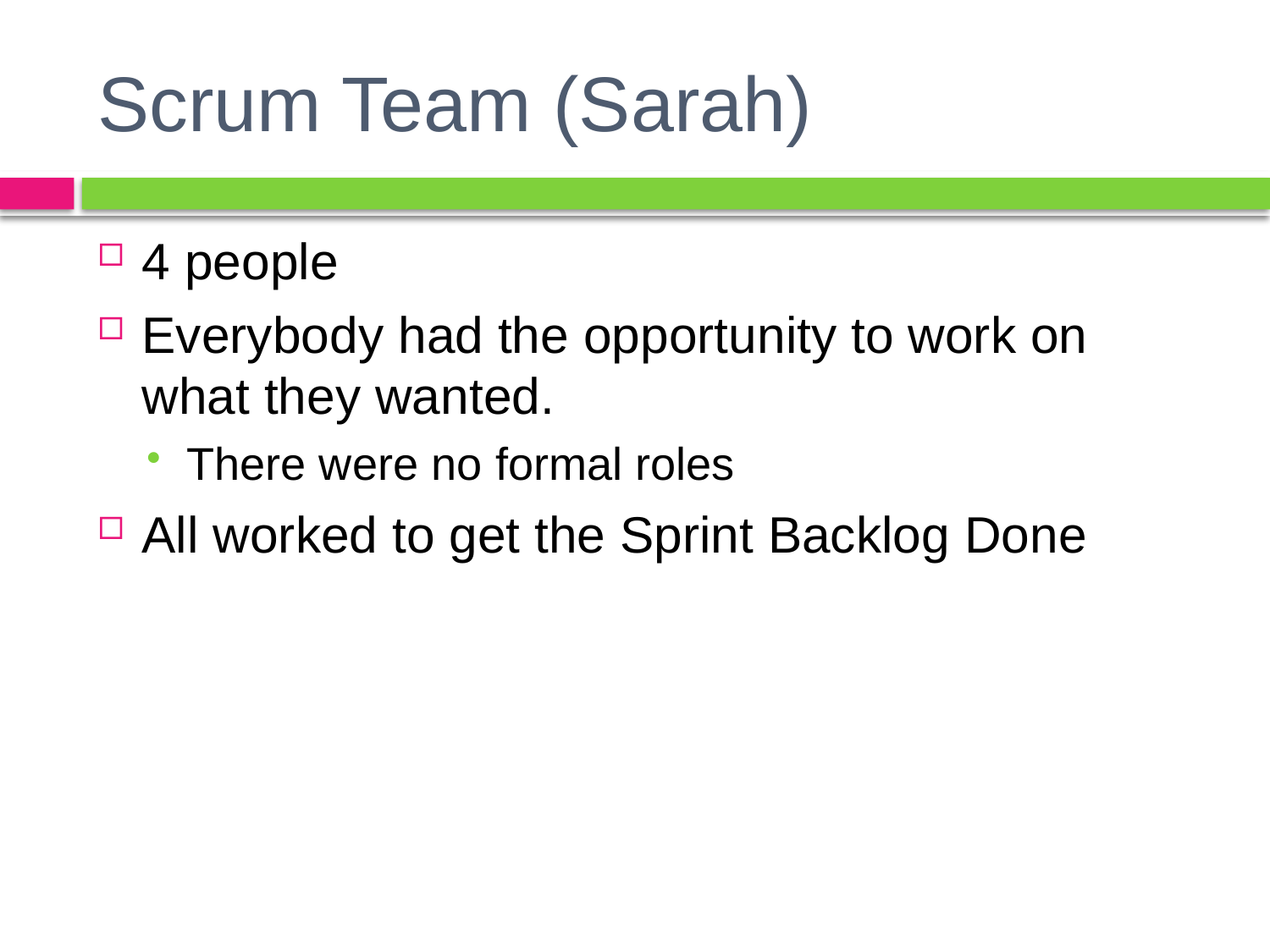

# Scrum Team (Sarah)
4 people
Everybody had the opportunity to work on what they wanted.
There were no formal roles
All worked to get the Sprint Backlog Done